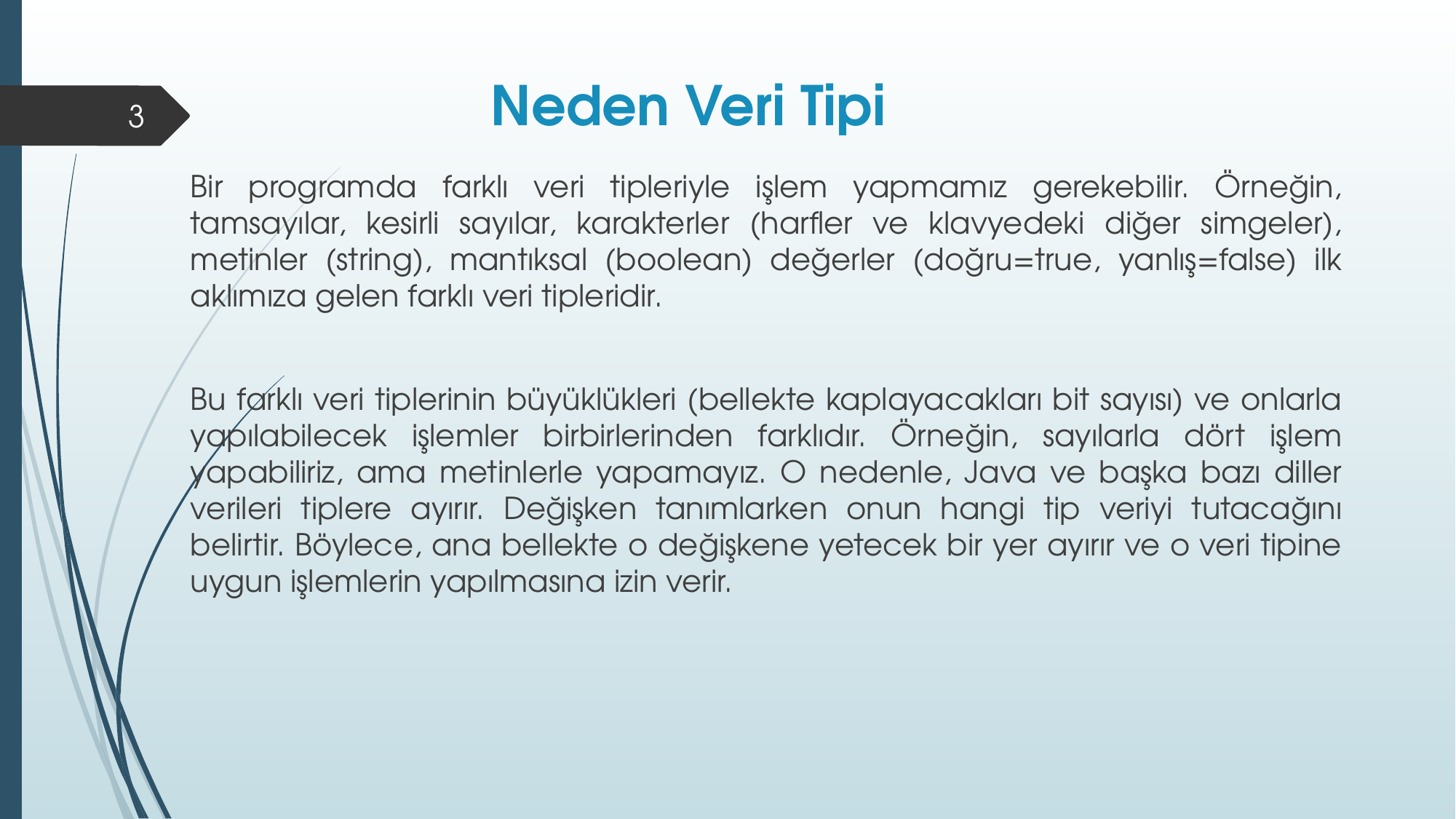

# Neden Veri Tipi
3
Bir programda farklı veri tipleriyle işlem yapmamız gerekebilir. Örneğin, tamsayılar, kesirli sayılar, karakterler (harfler ve klavyedeki diğer simgeler), metinler (string), mantıksal (boolean) değerler (doğru=true, yanlış=false) ilk aklımıza gelen farklı veri tipleridir.

Bu farklı veri tiplerinin büyüklükleri (bellekte kaplayacakları bit sayısı) ve onlarla yapılabilecek işlemler birbirlerinden farklıdır. Örneğin, sayılarla dört işlem yapabiliriz, ama metinlerle yapamayız. O nedenle, Java ve başka bazı diller verileri tiplere ayırır. Değişken tanımlarken onun hangi tip veriyi tutacağını belirtir. Böylece, ana bellekte o değişkene yetecek bir yer ayırır ve o veri tipine uygun işlemlerin yapılmasına izin verir.